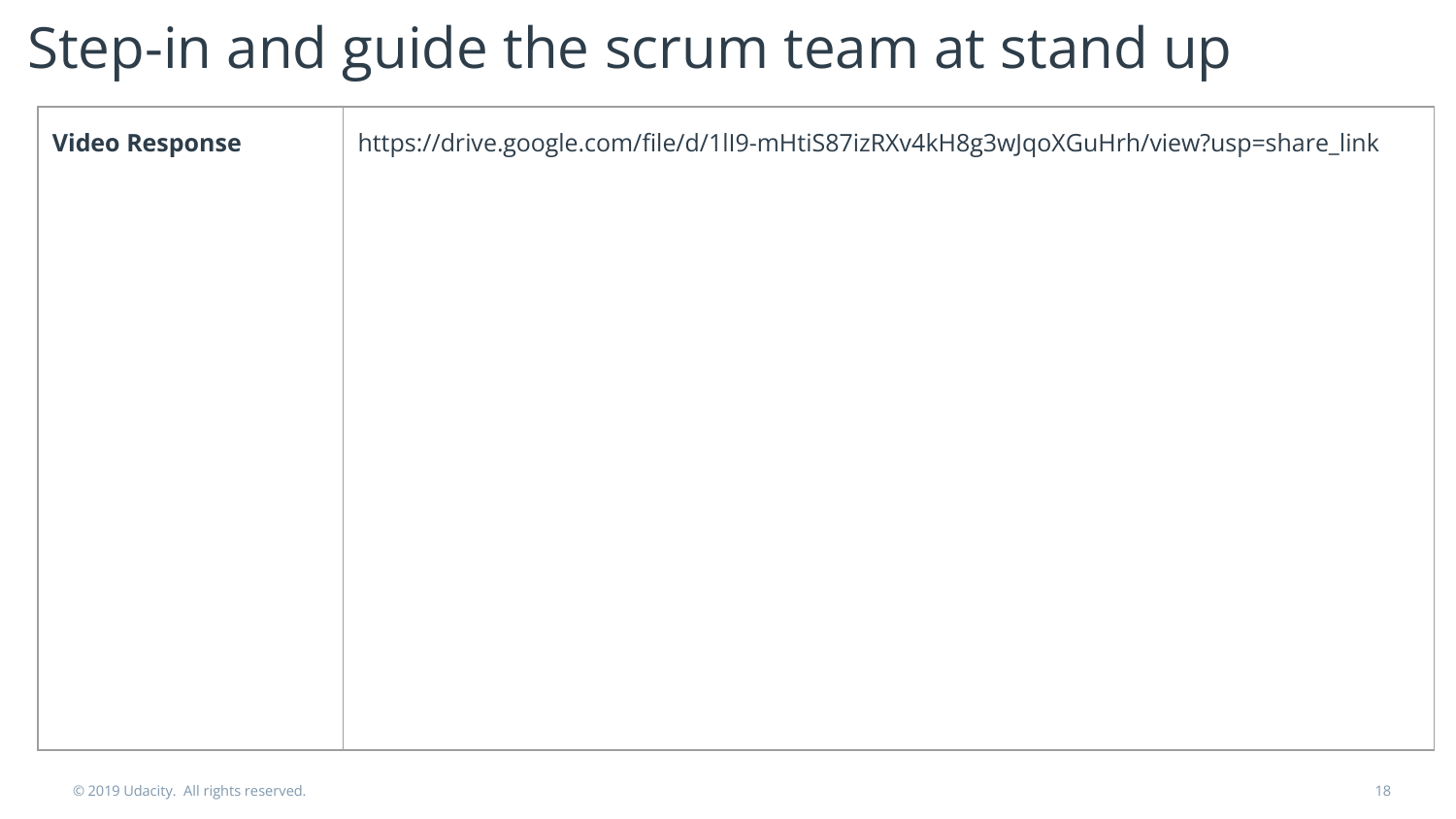

# Step-in and guide the scrum team at stand up
| Video Response | https://drive.google.com/file/d/1lI9-mHtiS87izRXv4kH8g3wJqoXGuHrh/view?usp=share\_link |
| --- | --- |
© 2019 Udacity.  All rights reserved.
18